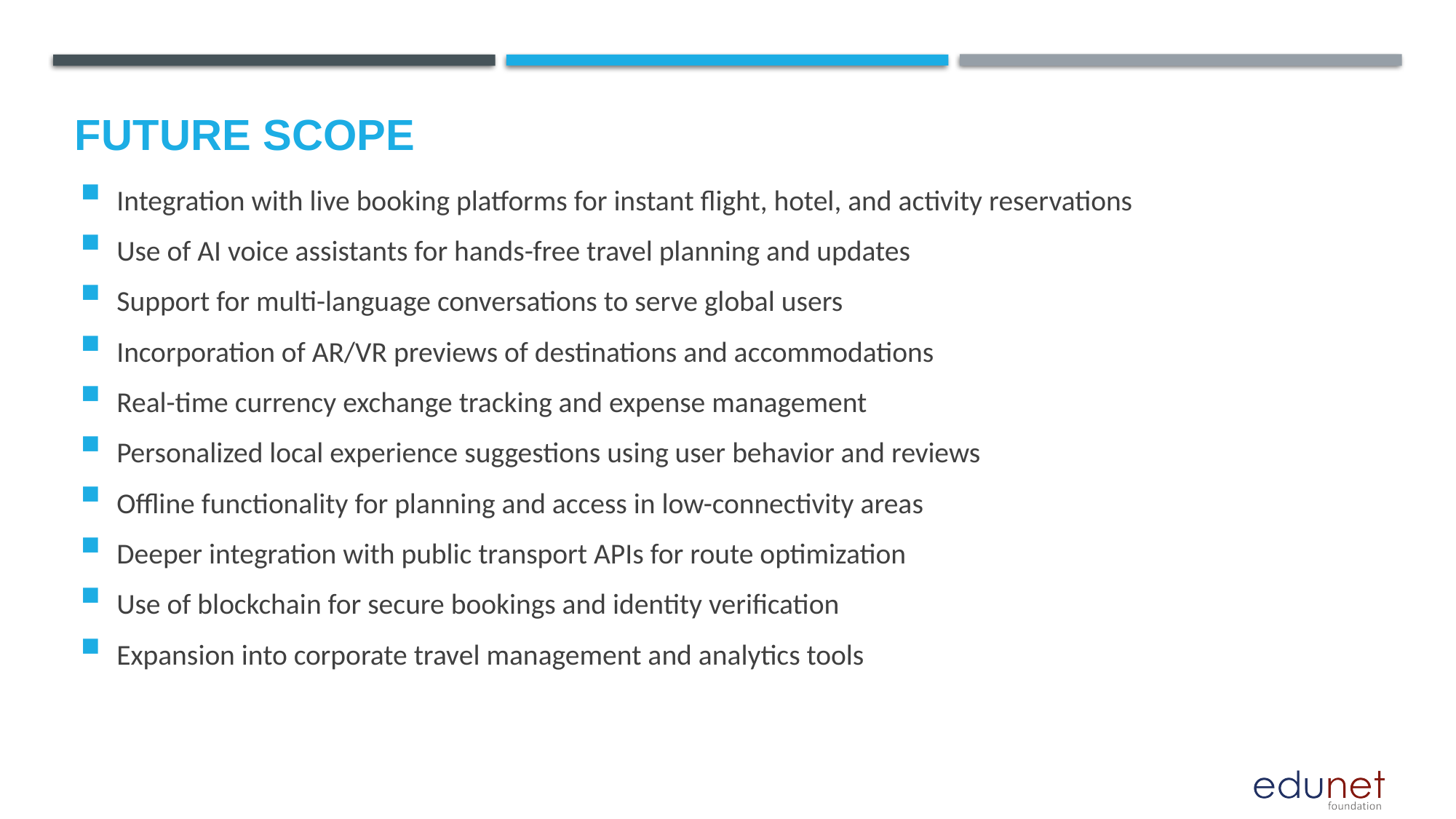

Future scope
Integration with live booking platforms for instant flight, hotel, and activity reservations

Use of AI voice assistants for hands-free travel planning and updates

Support for multi-language conversations to serve global users

Incorporation of AR/VR previews of destinations and accommodations

Real-time currency exchange tracking and expense management

Personalized local experience suggestions using user behavior and reviews

Offline functionality for planning and access in low-connectivity areas

Deeper integration with public transport APIs for route optimization

Use of blockchain for secure bookings and identity verification

Expansion into corporate travel management and analytics tools